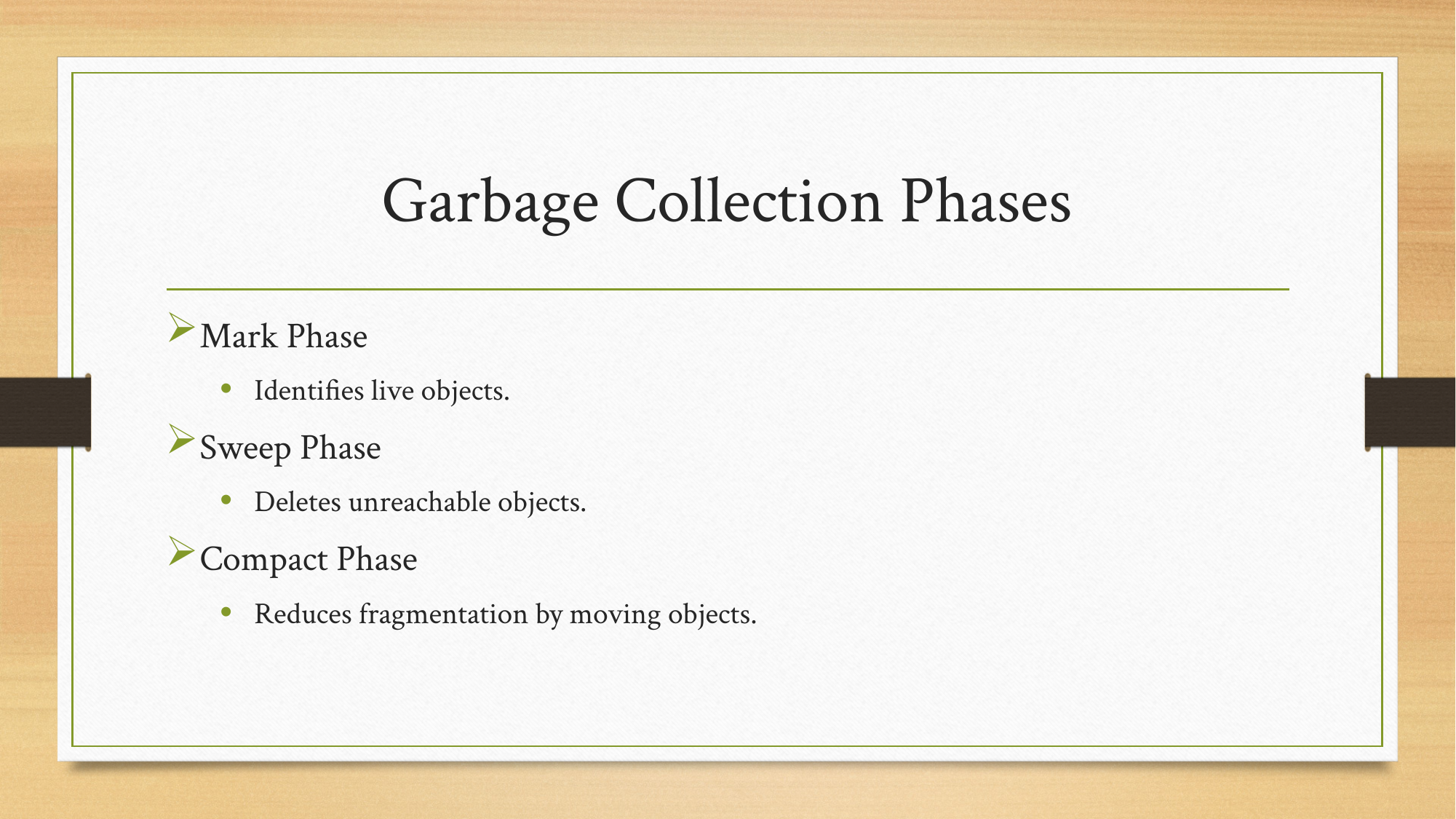

# Garbage Collection Phases
Mark Phase
Identifies live objects.
Sweep Phase
Deletes unreachable objects.
Compact Phase
Reduces fragmentation by moving objects.